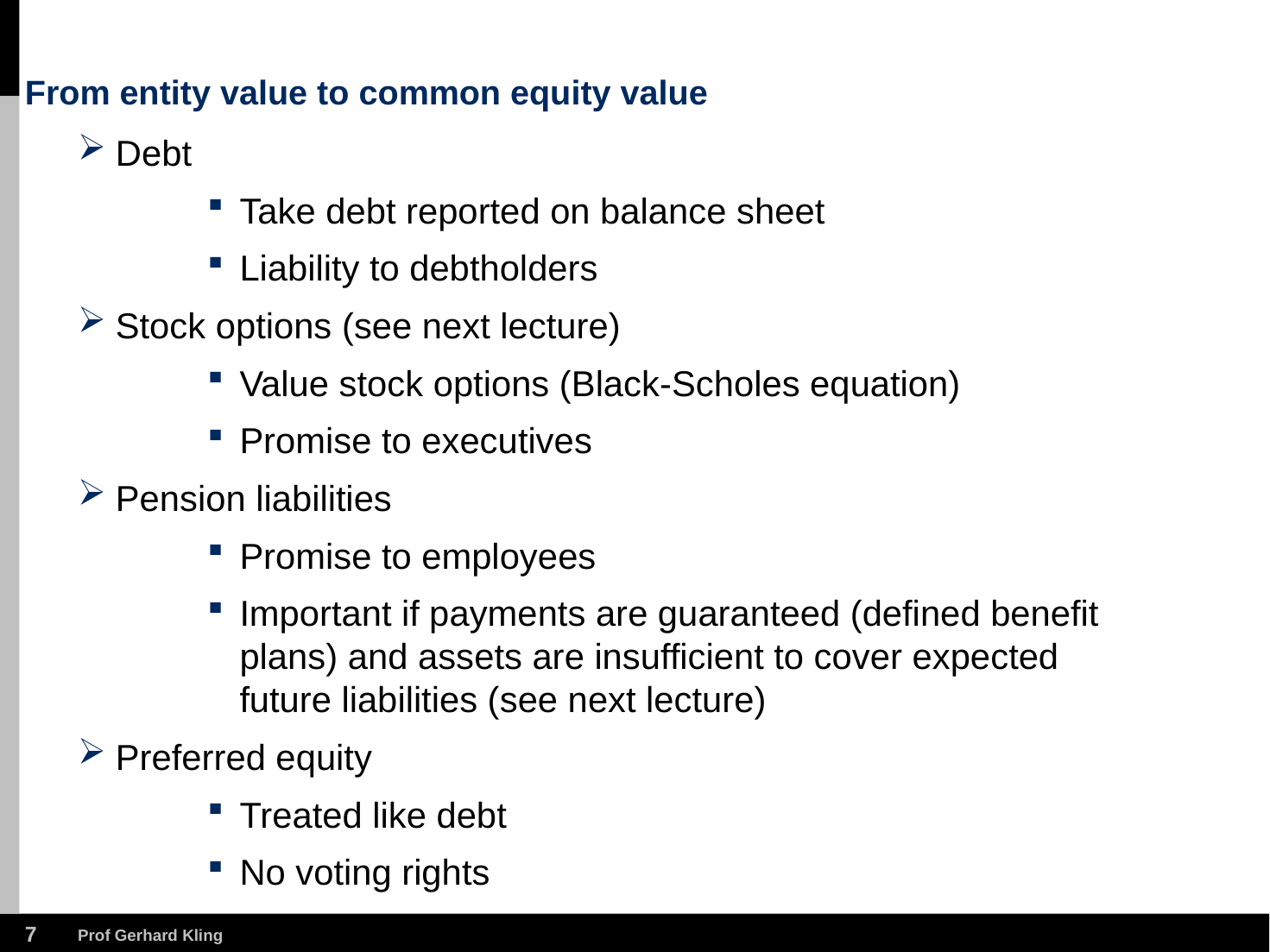

# From entity value to common equity value
Debt
Take debt reported on balance sheet
Liability to debtholders
Stock options (see next lecture)
Value stock options (Black-Scholes equation)
Promise to executives
Pension liabilities
Promise to employees
Important if payments are guaranteed (defined benefit plans) and assets are insufficient to cover expected future liabilities (see next lecture)
Preferred equity
Treated like debt
No voting rights
7
Prof Gerhard Kling